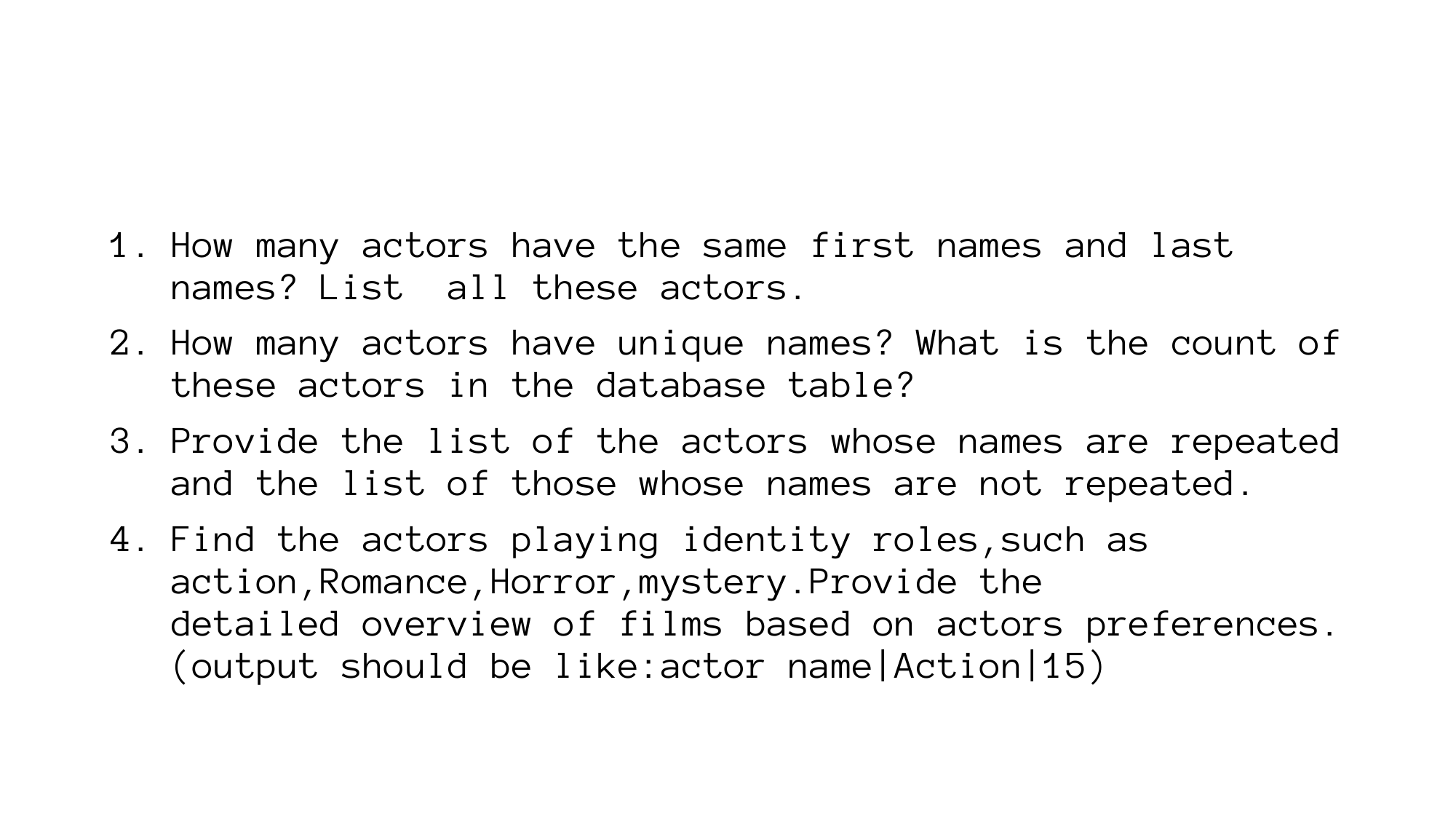

#
How many actors have the same first names and last names? List  all these actors.
How many actors have unique names? What is the count of these actors in the database table?
Provide the list of the actors whose names are repeated and the list of those whose names are not repeated.
Find the actors playing identity roles,such as action,Romance,Horror,mystery.Provide the detailed overview of films based on actors preferences.(output should be like:actor name|Action|15)